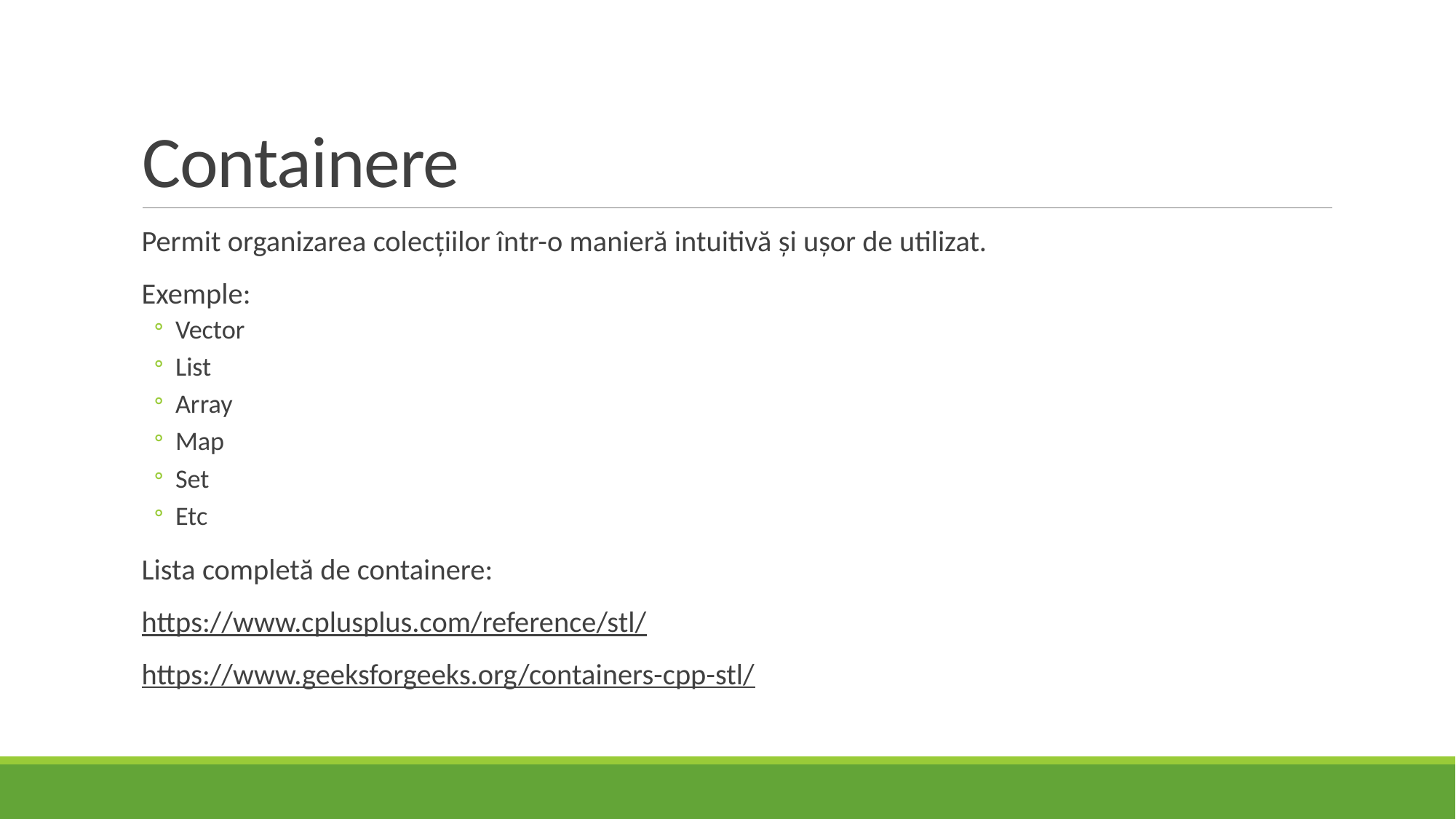

# Containere
Permit organizarea colecțiilor într-o manieră intuitivă și ușor de utilizat.
Exemple:
Vector
List
Array
Map
Set
Etc
Lista completă de containere:
https://www.cplusplus.com/reference/stl/
https://www.geeksforgeeks.org/containers-cpp-stl/